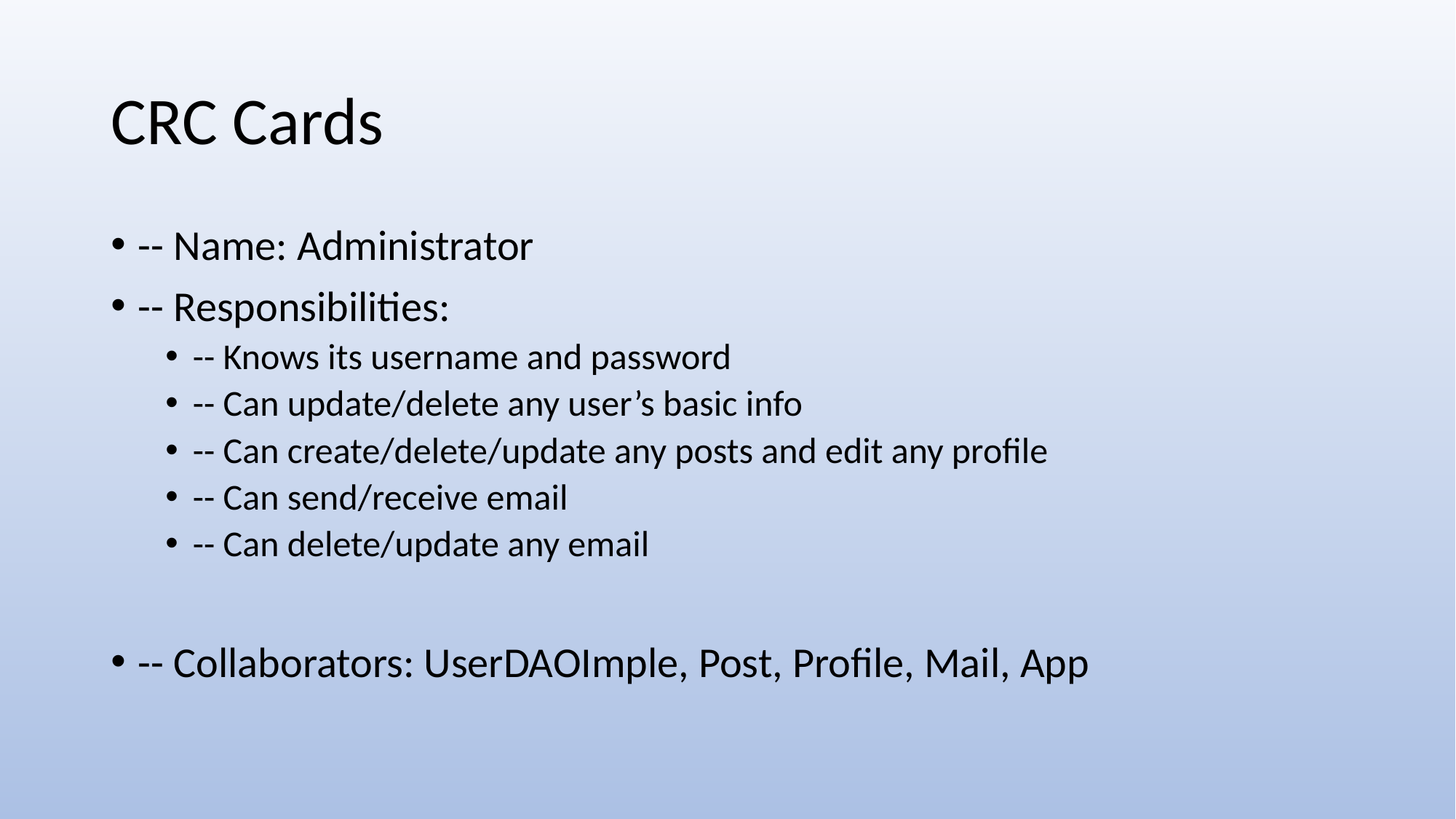

# CRC Cards
-- Name: Administrator
-- Responsibilities:
-- Knows its username and password
-- Can update/delete any user’s basic info
-- Can create/delete/update any posts and edit any profile
-- Can send/receive email
-- Can delete/update any email

-- Collaborators: UserDAOImple, Post, Profile, Mail, App